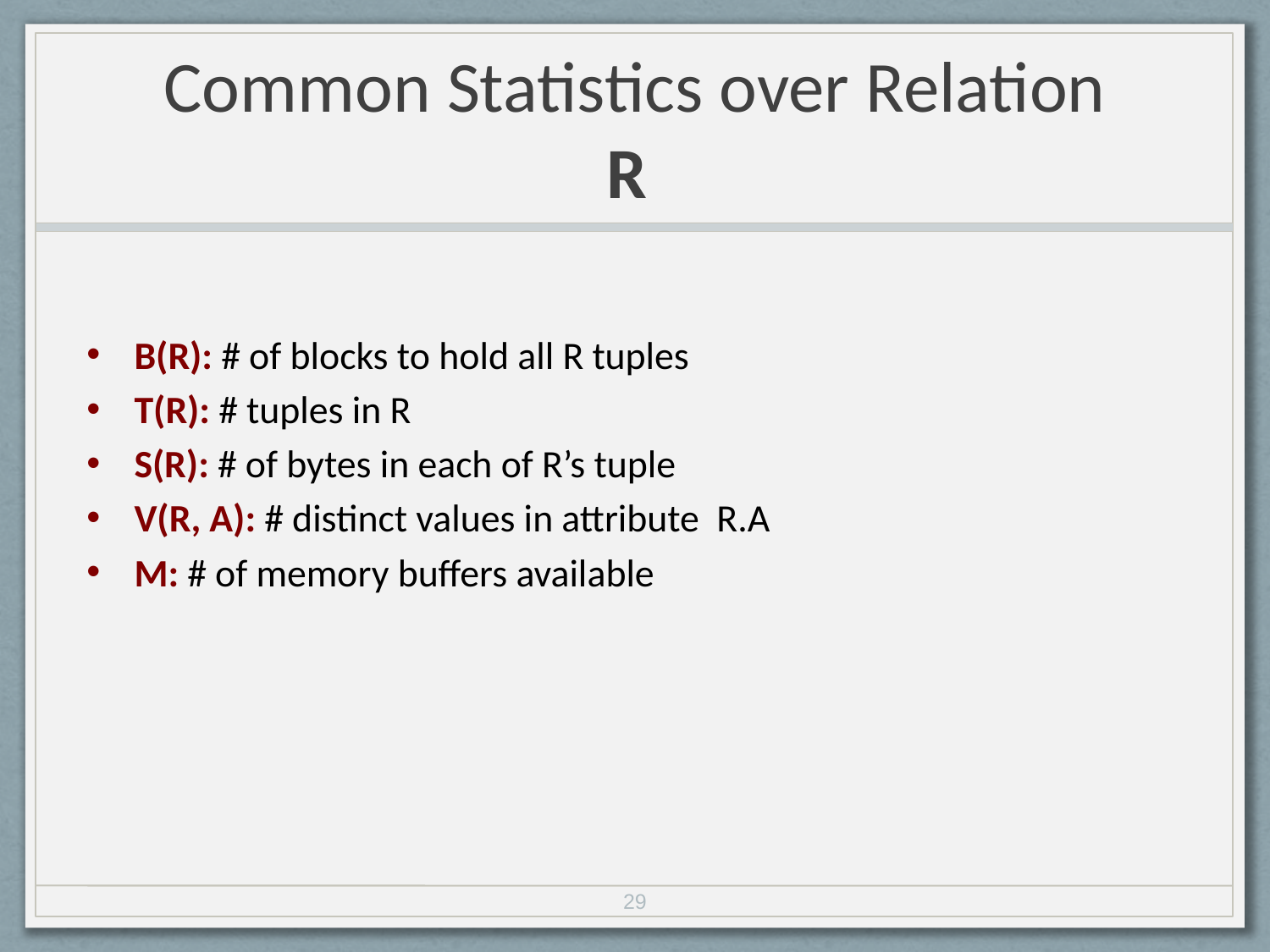

# Common Statistics over Relation R
B(R): # of blocks to hold all R tuples
T(R): # tuples in R
S(R): # of bytes in each of R’s tuple
V(R, A): # distinct values in attribute  R.A
M: # of memory buffers available
29